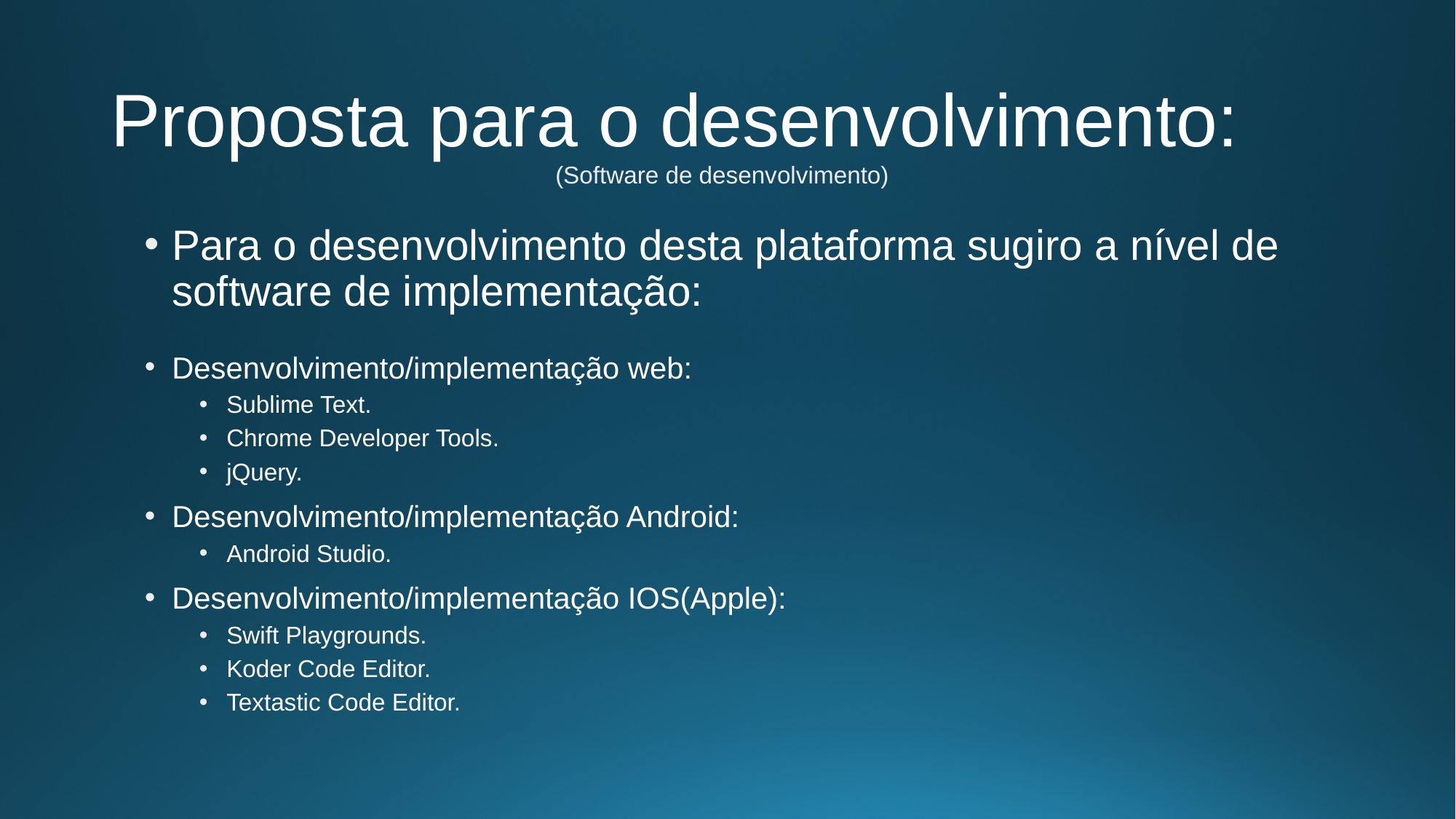

# Proposta para o desenvolvimento:
(Software de desenvolvimento)
Para o desenvolvimento desta plataforma sugiro a nível de software de implementação:
Desenvolvimento/implementação web:
Sublime Text.
Chrome Developer Tools.
jQuery.
Desenvolvimento/implementação Android:
Android Studio.
Desenvolvimento/implementação IOS(Apple):
Swift Playgrounds.
Koder Code Editor.
Textastic Code Editor.